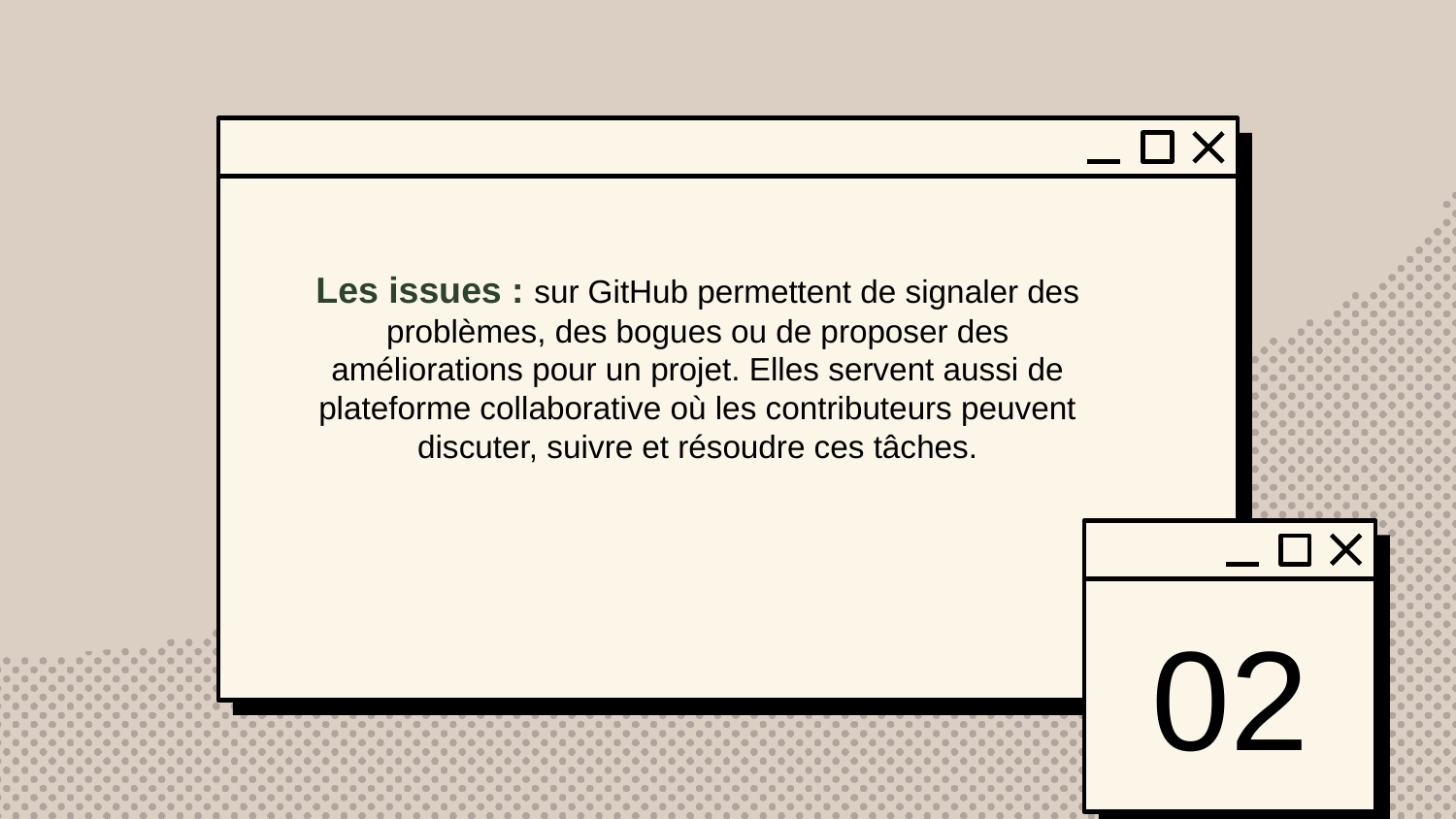

# Les issues : sur GitHub permettent de signaler des problèmes, des bogues ou de proposer des améliorations pour un projet. Elles servent aussi de plateforme collaborative où les contributeurs peuvent discuter, suivre et résoudre ces tâches.

02